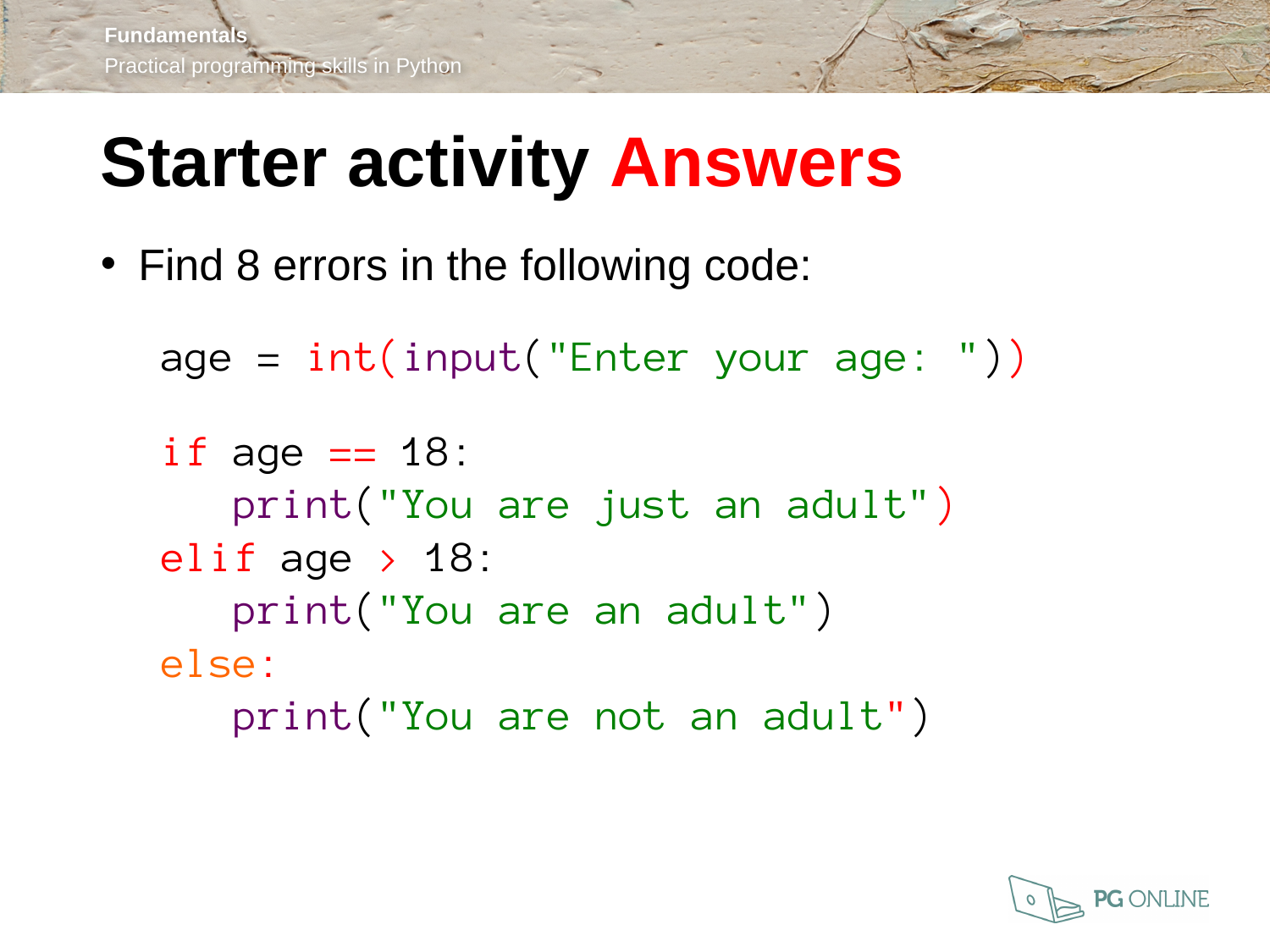

Starter activity Answers
Find 8 errors in the following code:
	age = int(input("Enter your age: "))
	if age == 18:
	   print("You are just an adult")
	elif age > 18:
	   print("You are an adult")
	else:
	   print("You are not an adult")